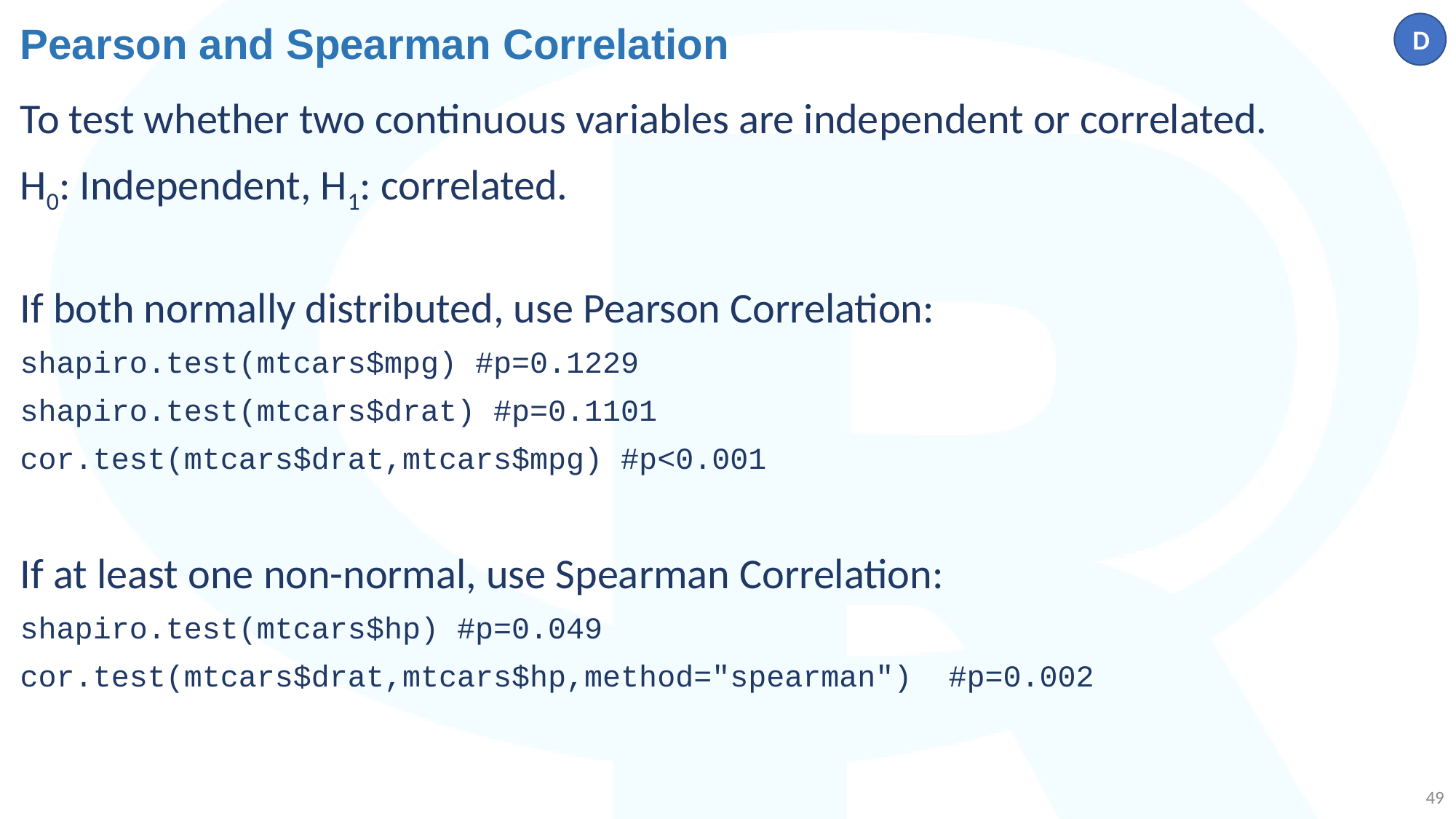

# Pearson and Spearman Correlation
D
To test whether two continuous variables are independent or correlated.
H0: Independent, H1: correlated.

If both normally distributed, use Pearson Correlation:
shapiro.test(mtcars$mpg) #p=0.1229
shapiro.test(mtcars$drat) #p=0.1101
cor.test(mtcars$drat,mtcars$mpg) #p<0.001

If at least one non-normal, use Spearman Correlation:
shapiro.test(mtcars$hp) #p=0.049
cor.test(mtcars$drat,mtcars$hp,method="spearman")  #p=0.002
49